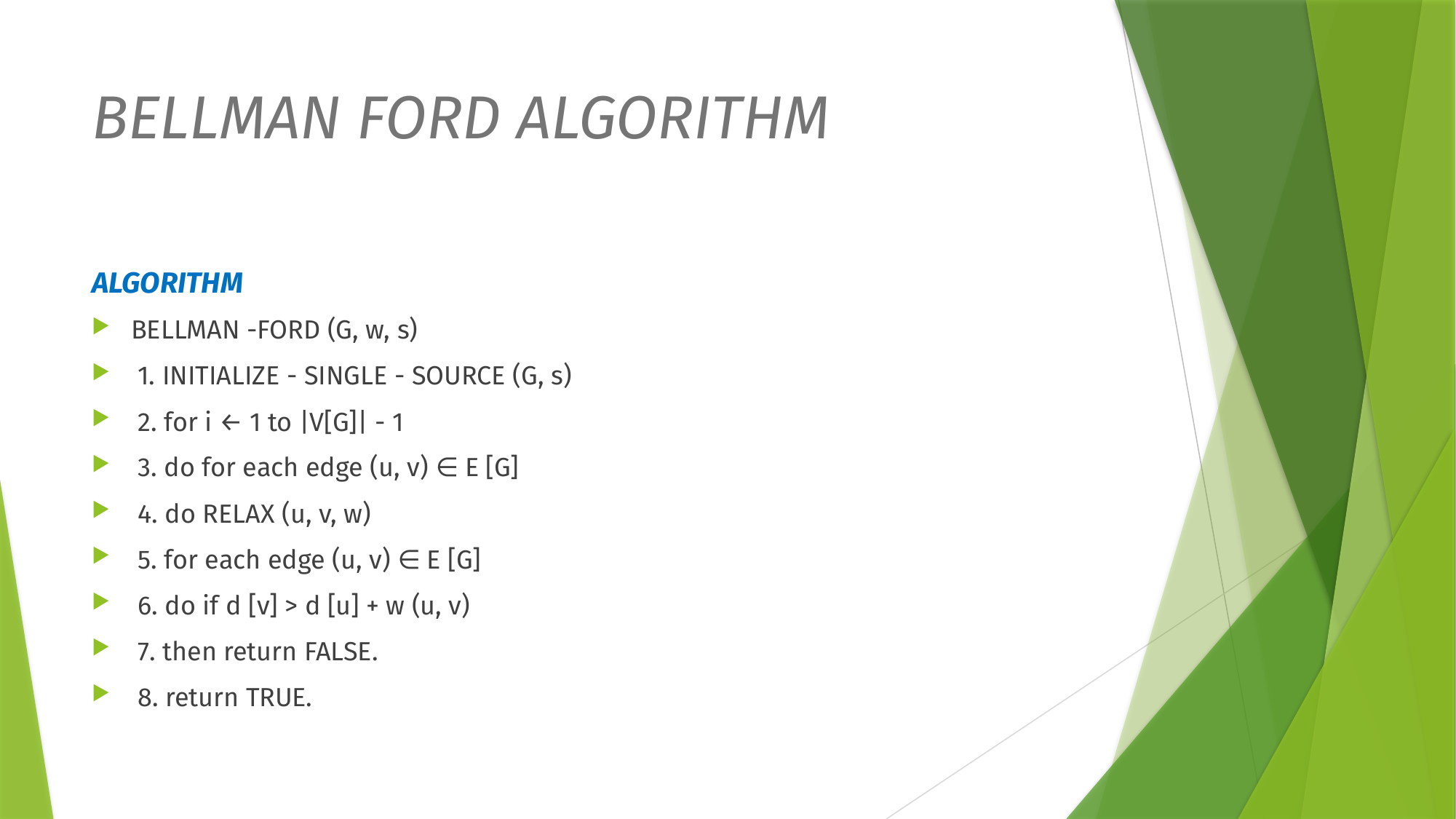

# BELLMAN FORD ALGORITHM
ALGORITHM
BELLMAN -FORD (G, w, s)
 1. INITIALIZE - SINGLE - SOURCE (G, s)
 2. for i ← 1 to |V[G]| - 1
 3. do for each edge (u, v) ∈ E [G]
 4. do RELAX (u, v, w)
 5. for each edge (u, v) ∈ E [G]
 6. do if d [v] > d [u] + w (u, v)
 7. then return FALSE.
 8. return TRUE.